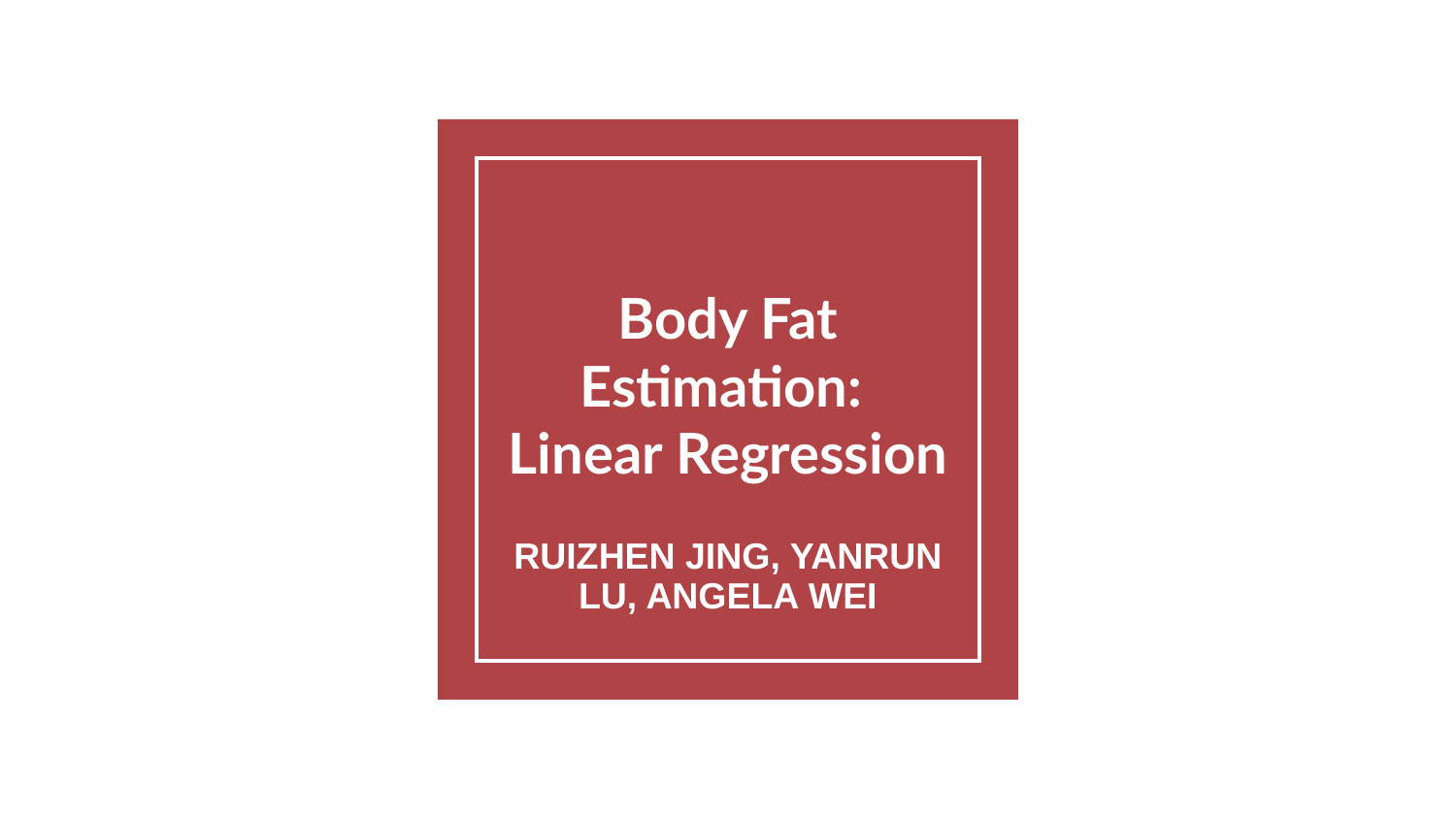

# Body Fat Estimation:
Linear Regression
RUIZHEN JING, YANRUN LU, ANGELA WEI